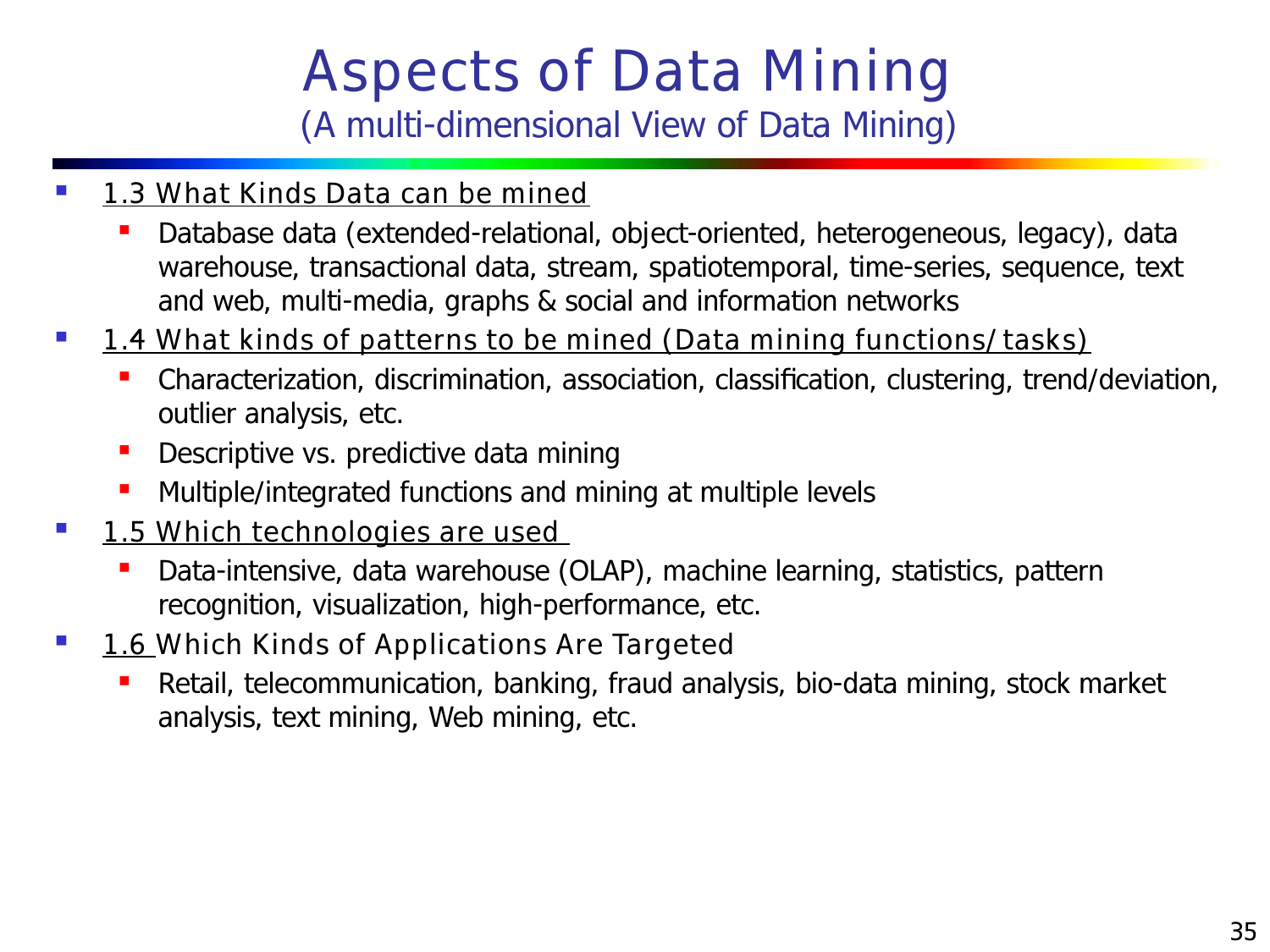

# Aspects of Data Mining (A multi-dimensional View of Data Mining)
1.3 What Kinds Data can be mined
Database data (extended-relational, object-oriented, heterogeneous, legacy), data warehouse, transactional data, stream, spatiotemporal, time-series, sequence, text and web, multi-media, graphs & social and information networks
1.4 What kinds of patterns to be mined (Data mining functions/tasks)
Characterization, discrimination, association, classification, clustering, trend/deviation, outlier analysis, etc.
Descriptive vs. predictive data mining
Multiple/integrated functions and mining at multiple levels
1.5 Which technologies are used
Data-intensive, data warehouse (OLAP), machine learning, statistics, pattern recognition, visualization, high-performance, etc.
1.6 Which Kinds of Applications Are Targeted
Retail, telecommunication, banking, fraud analysis, bio-data mining, stock market analysis, text mining, Web mining, etc.
35